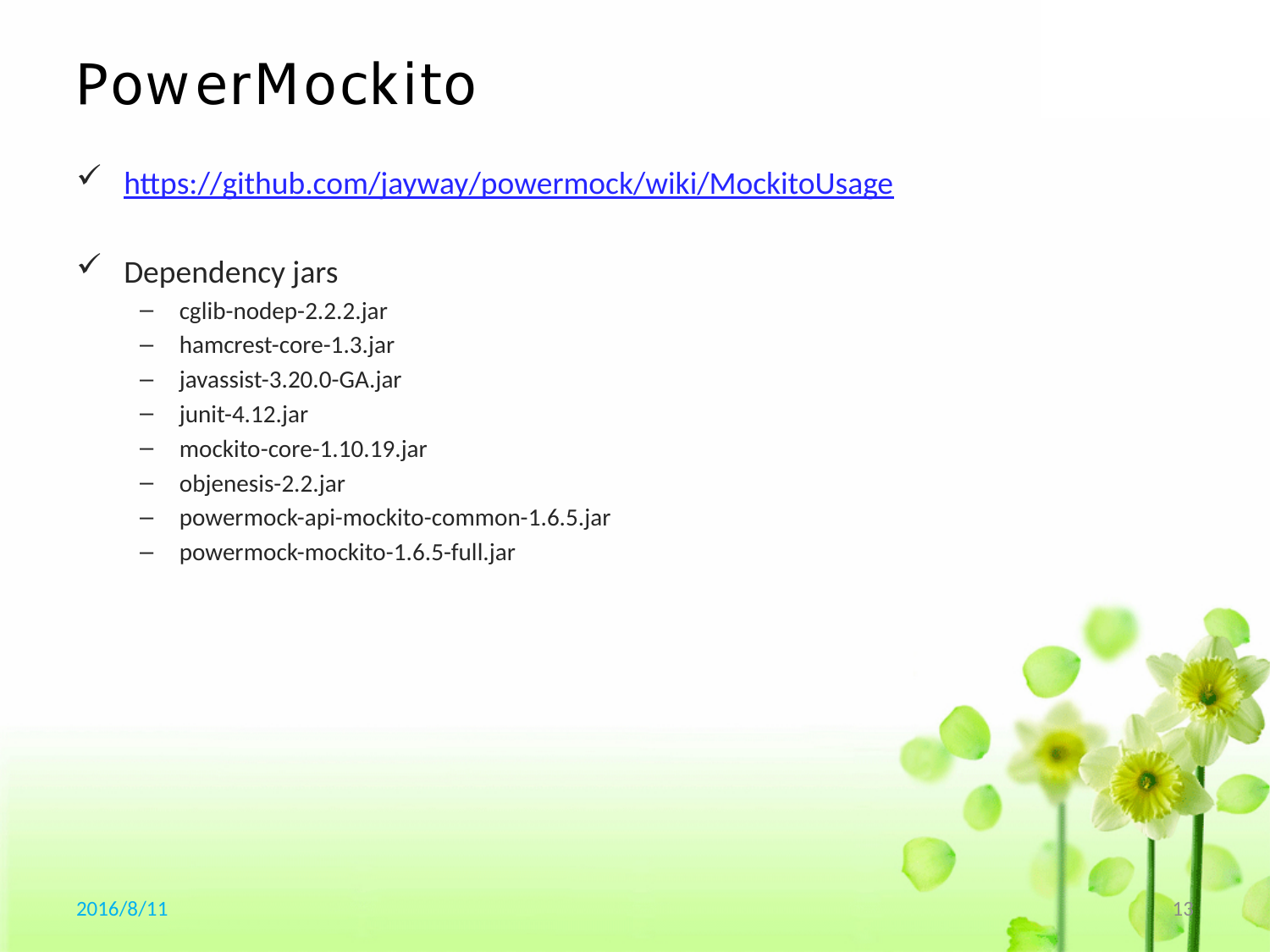

# PowerMockito
https://github.com/jayway/powermock/wiki/MockitoUsage

Dependency jars
cglib-nodep-2.2.2.jar
hamcrest-core-1.3.jar
javassist-3.20.0-GA.jar
junit-4.12.jar
mockito-core-1.10.19.jar
objenesis-2.2.jar
powermock-api-mockito-common-1.6.5.jar
powermock-mockito-1.6.5-full.jar
2016/8/11
13